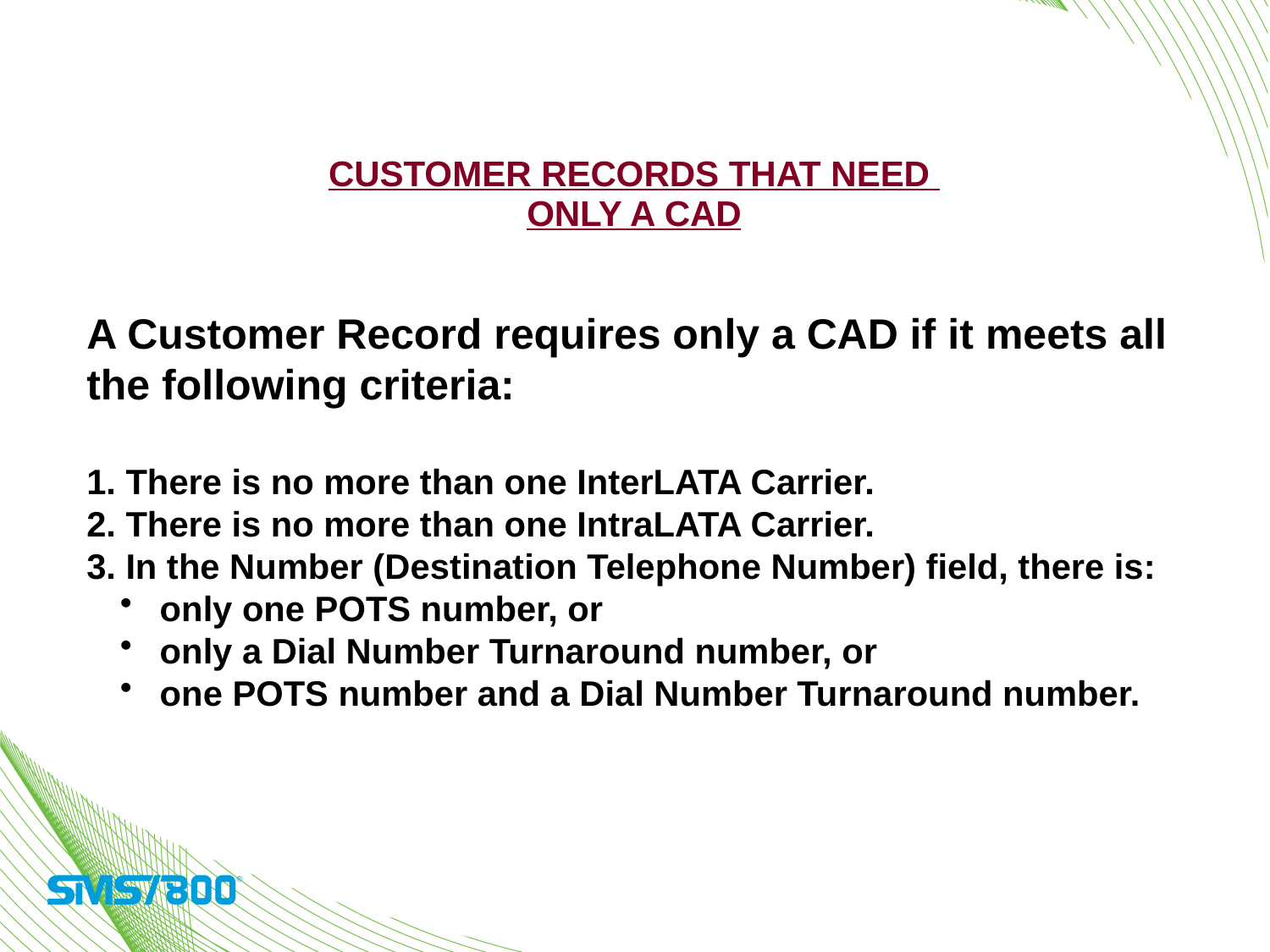

Customer Records that Need
Only a CAD
A Customer Record requires only a CAD if it meets all the following criteria:

1. There is no more than one InterLATA Carrier.
2. There is no more than one IntraLATA Carrier.
3. In the Number (Destination Telephone Number) field, there is:
 only one POTS number, or
 only a Dial Number Turnaround number, or
 one POTS number and a Dial Number Turnaround number.